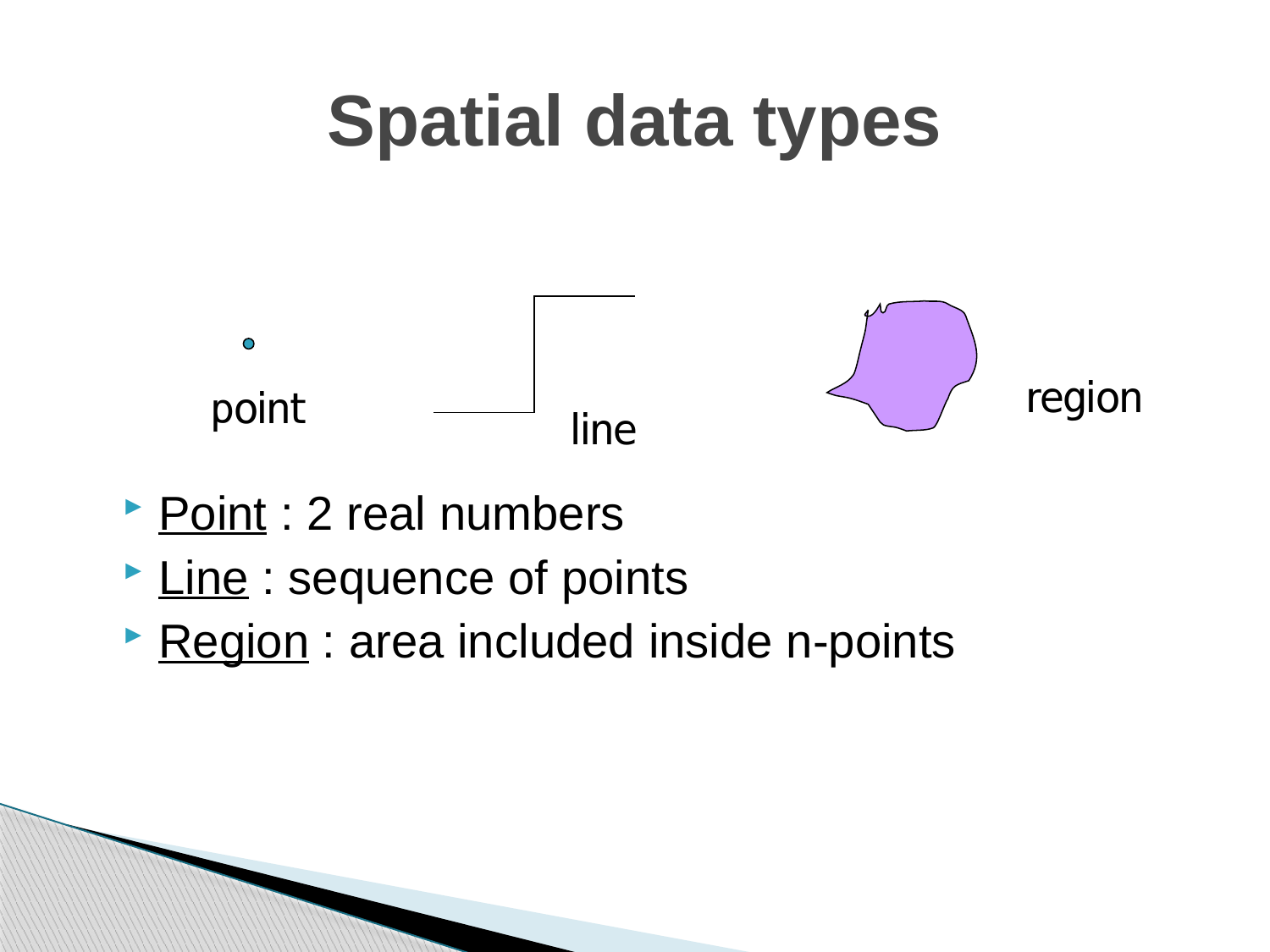

# Spatial data types

region
point
line
Point : 2 real numbers
Line : sequence of points
Region : area included inside n-points